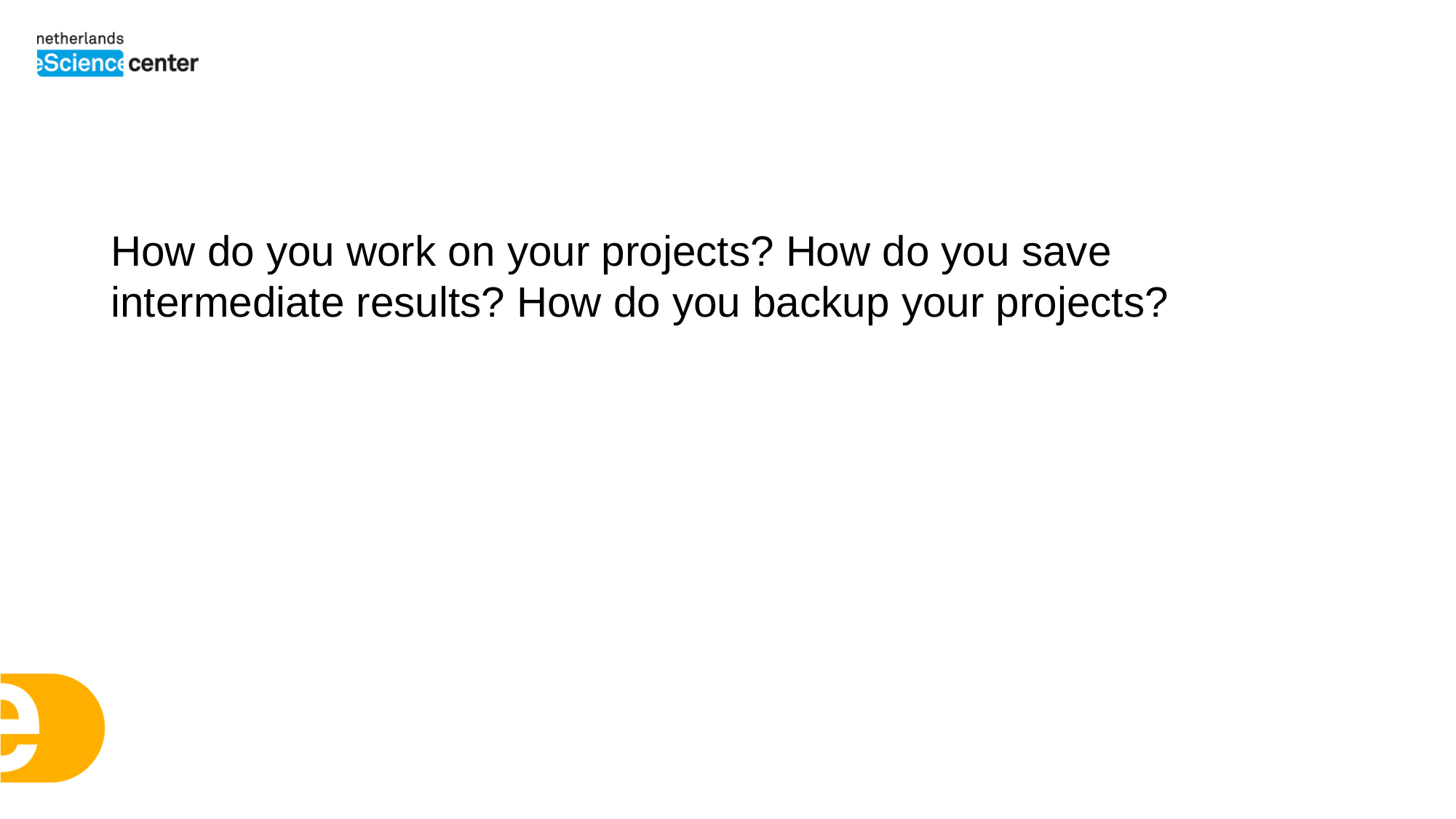

#
How do you work on your projects? How do you save intermediate results? How do you backup your projects?